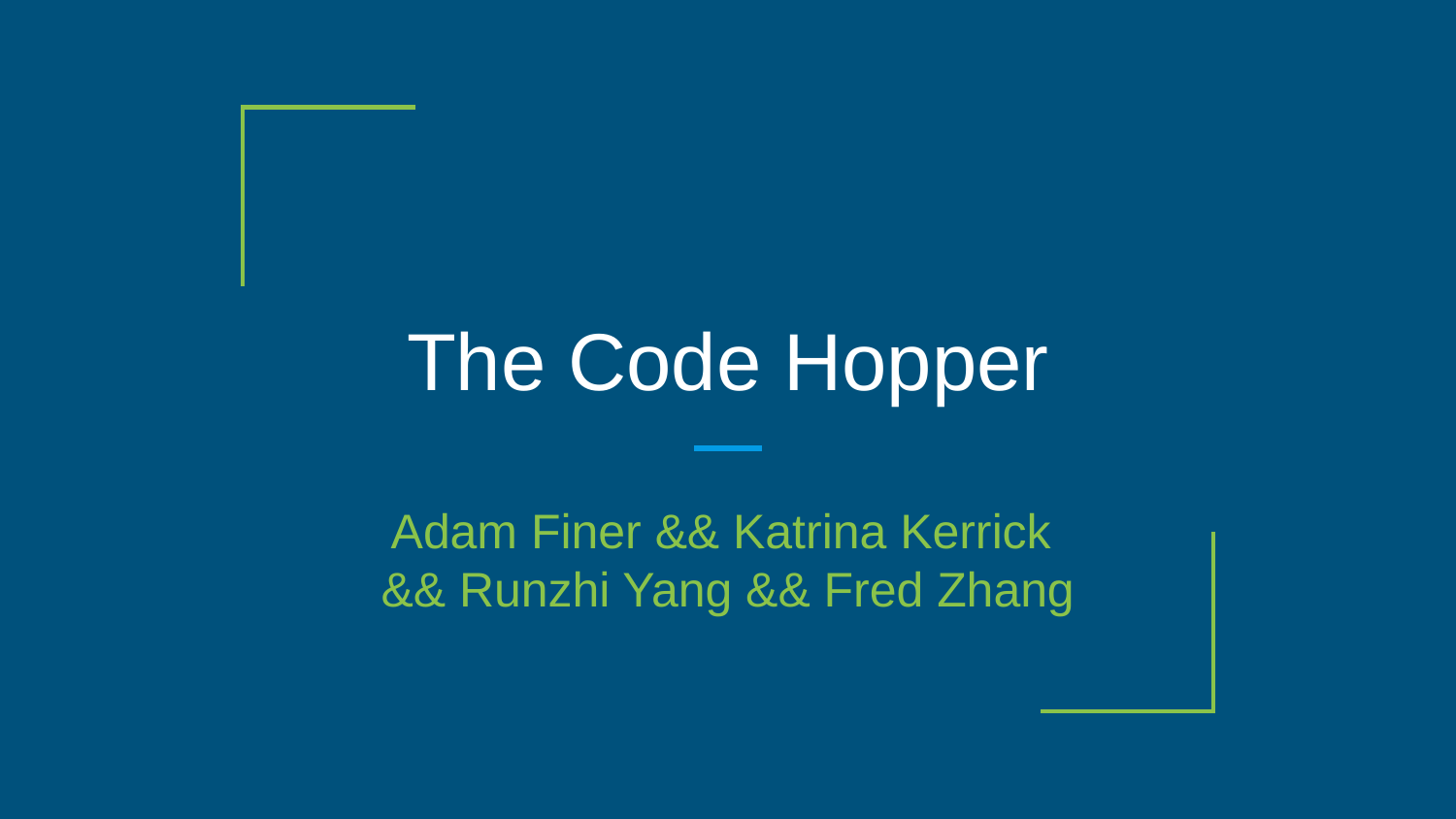

# The Code Hopper
Adam Finer && Katrina Kerrick
&& Runzhi Yang && Fred Zhang